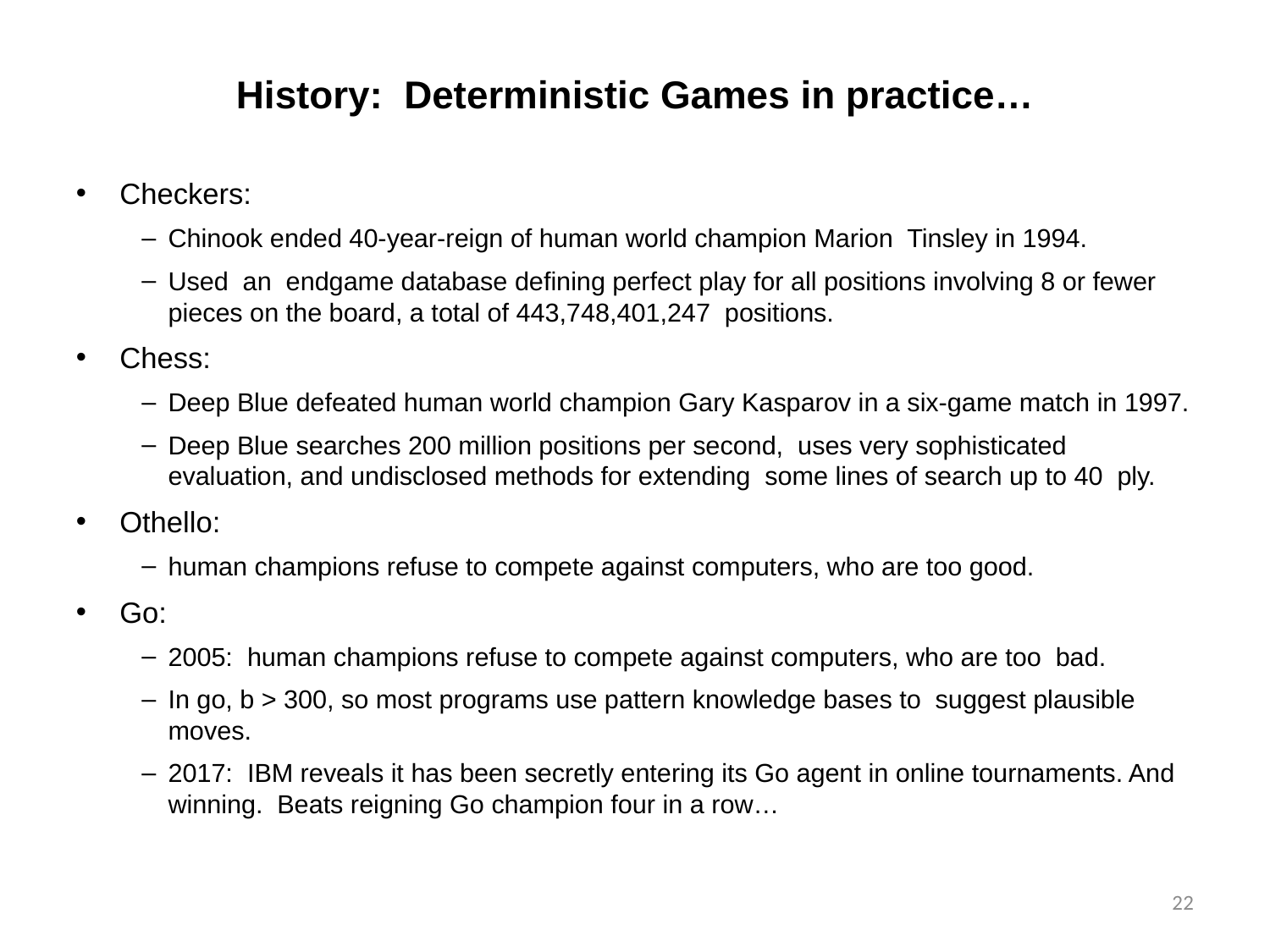

History:  Deterministic Games in practice…
Checkers:
Chinook ended 40-year-reign of human world champion Marion  Tinsley in 1994.
Used  an  endgame database defining perfect play for all positions involving 8 or fewer pieces on the board, a total of 443,748,401,247  positions.
Chess:
Deep Blue defeated human world champion Gary Kasparov in a six-game match in 1997.
Deep Blue searches 200 million positions per second,  uses very sophisticated evaluation, and undisclosed methods for extending  some lines of search up to 40  ply.
Othello:
human champions refuse to compete against computers, who are too good.
Go:
2005:  human champions refuse to compete against computers, who are too  bad.
In go, b > 300, so most programs use pattern knowledge bases to  suggest plausible moves.
2017:  IBM reveals it has been secretly entering its Go agent in online tournaments. And winning.  Beats reigning Go champion four in a row…

22